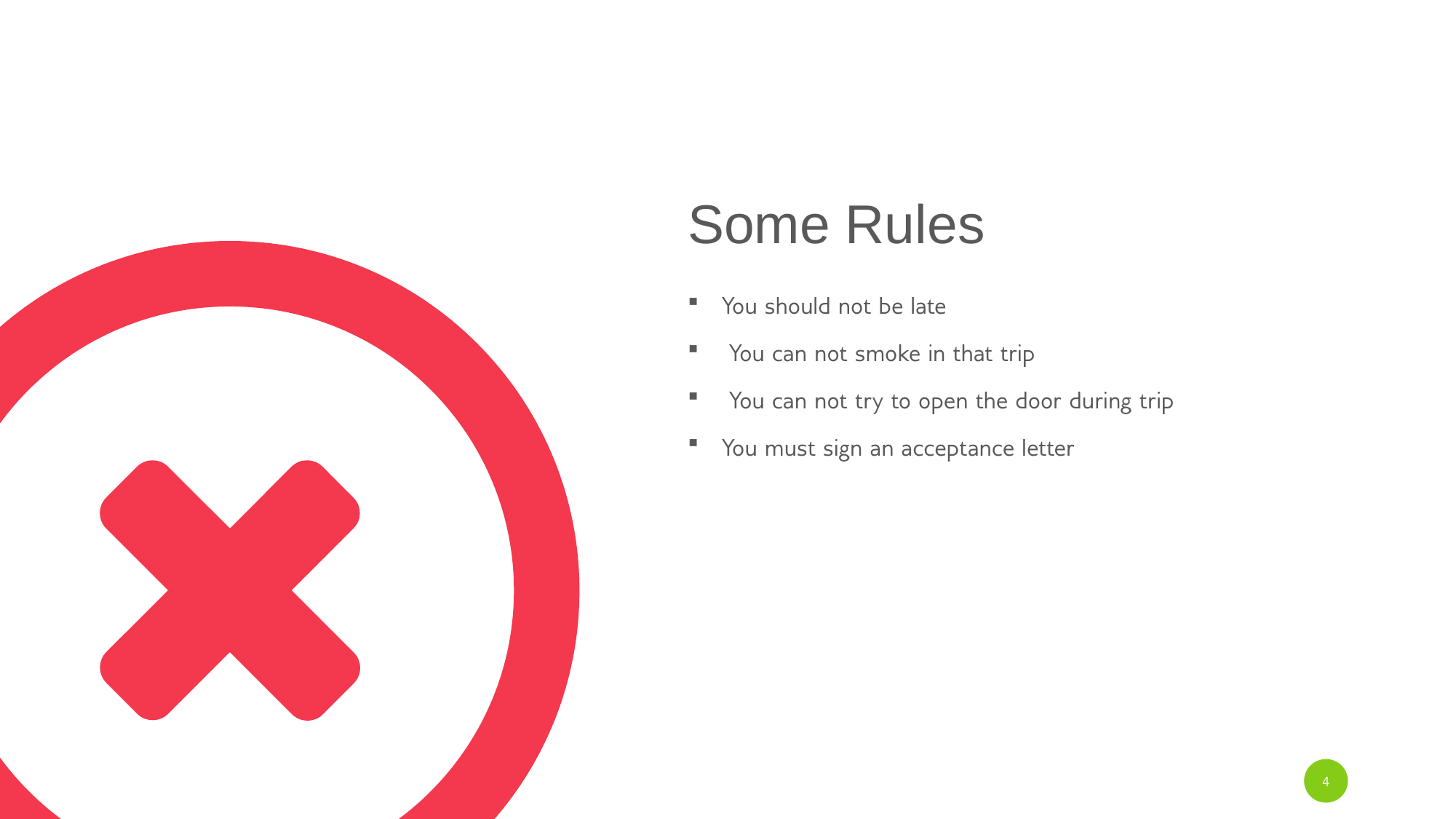

Some Rules

You should not be late
 You can not smoke in that trip
 You can not try to open the door during trip
You must sign an acceptance letter
4